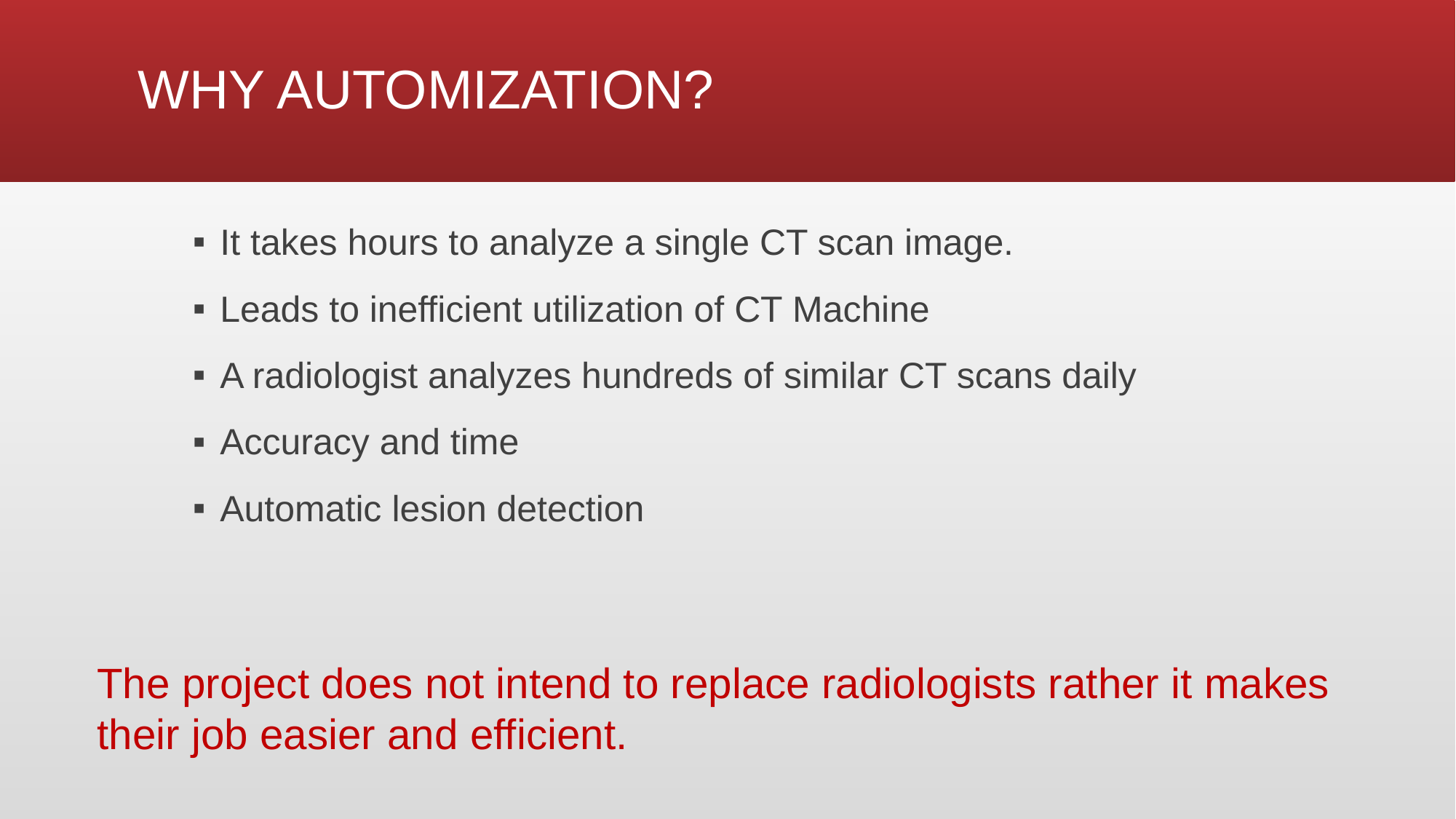

# WHY AUTOMIZATION?
It takes hours to analyze a single CT scan image.
Leads to inefficient utilization of CT Machine
A radiologist analyzes hundreds of similar CT scans daily
Accuracy and time
Automatic lesion detection
The project does not intend to replace radiologists rather it makes their job easier and efficient.